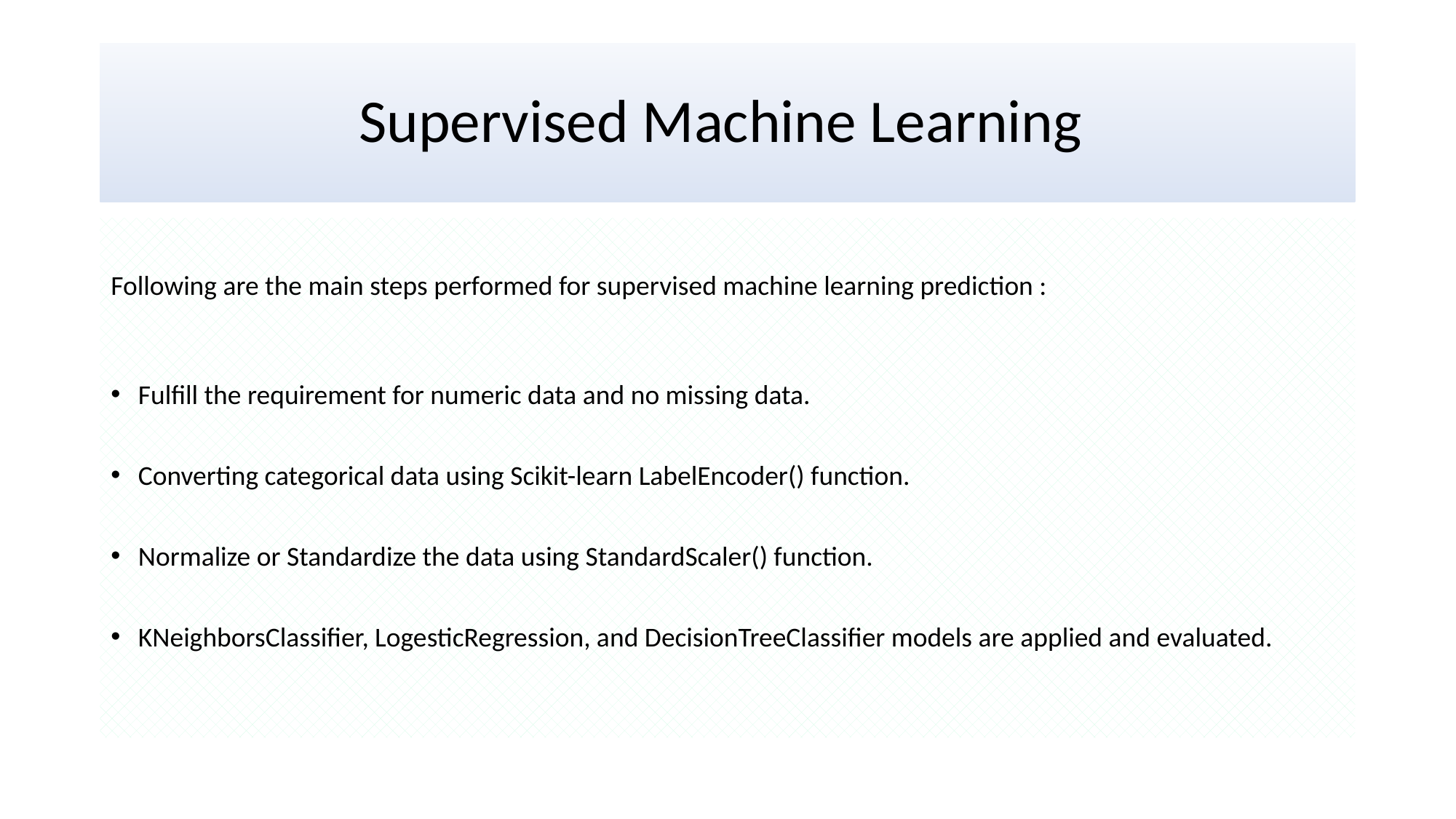

# Supervised Machine Learning

Following are the main steps performed for supervised machine learning prediction :

Fulfill the requirement for numeric data and no missing data.
Converting categorical data using Scikit-learn LabelEncoder() function.
Normalize or Standardize the data using StandardScaler() function.
KNeighborsClassifier, LogesticRegression, and DecisionTreeClassifier models are applied and evaluated.